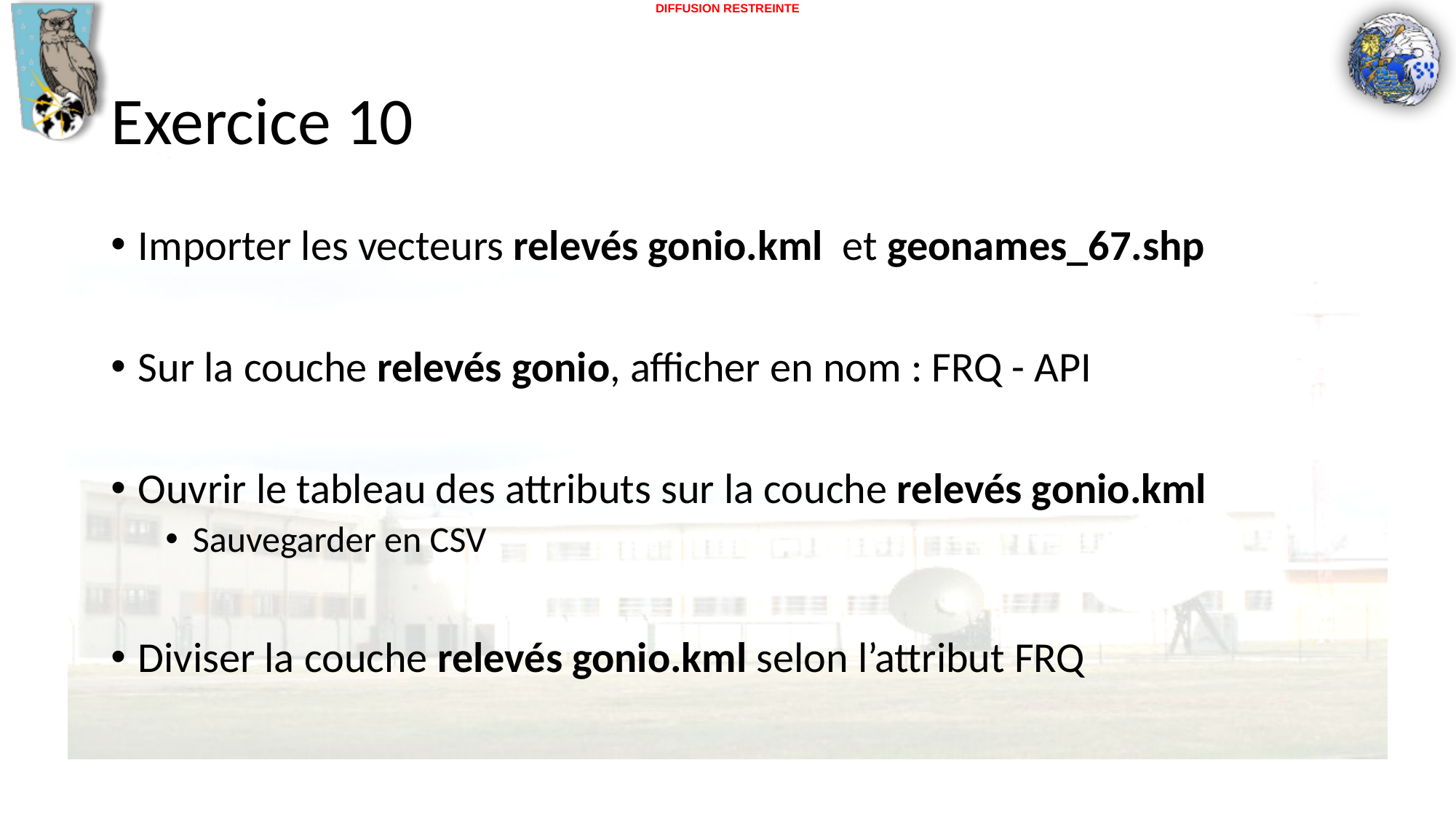

# Exercice 10
Importer les vecteurs relevés gonio.kml  et geonames_67.shp

Sur la couche relevés gonio, afficher en nom : FRQ - API

Ouvrir le tableau des attributs sur la couche relevés gonio.kml
Sauvegarder en CSV

Diviser la couche relevés gonio.kml selon l’attribut FRQ